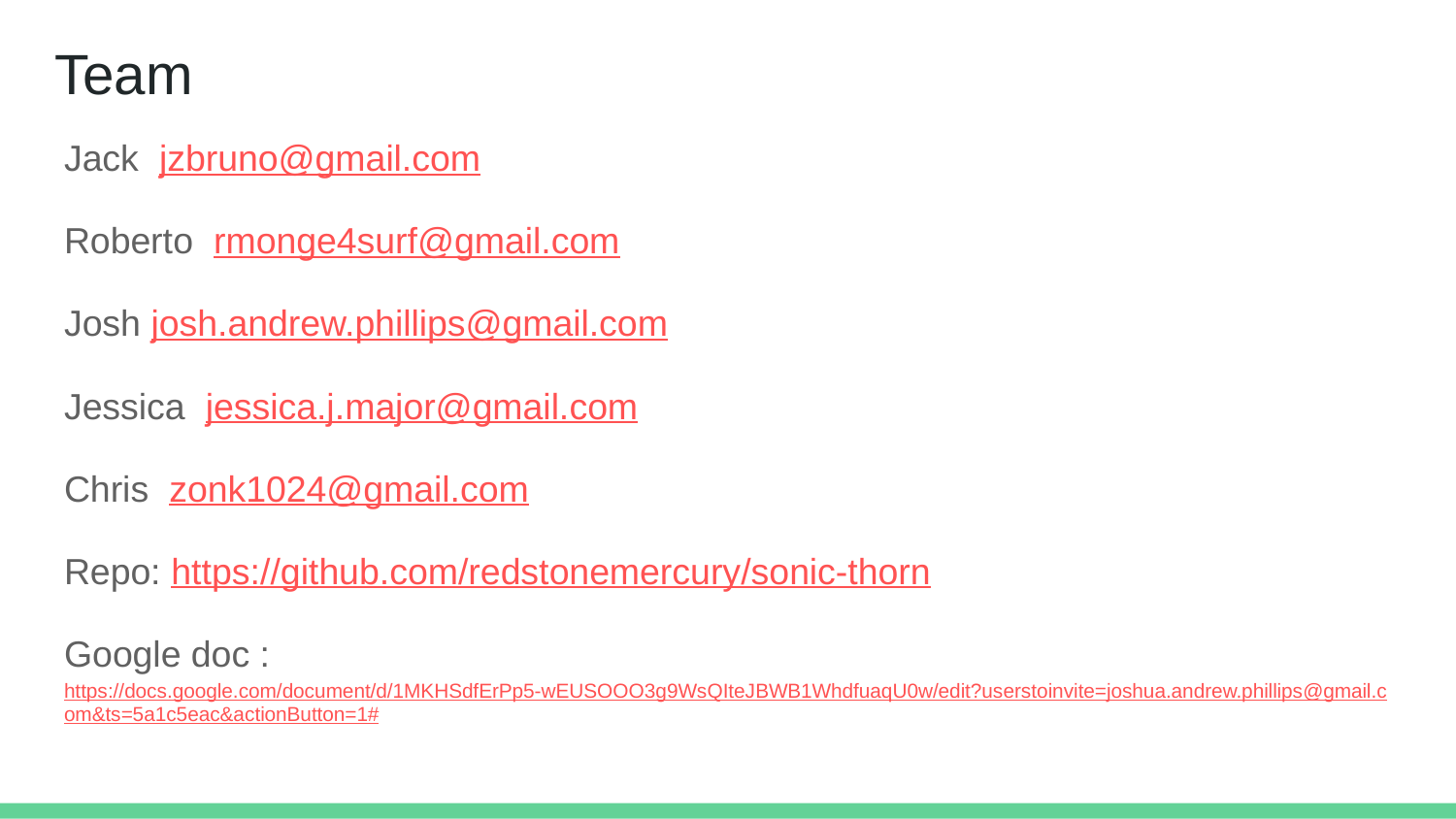

# Team
Jack  jzbruno@gmail.com
Roberto  rmonge4surf@gmail.com
Josh josh.andrew.phillips@gmail.com
Jessica  jessica.j.major@gmail.com
Chris  zonk1024@gmail.com
Repo: https://github.com/redstonemercury/sonic-thorn
Google doc : https://docs.google.com/document/d/1MKHSdfErPp5-wEUSOOO3g9WsQIteJBWB1WhdfuaqU0w/edit?userstoinvite=joshua.andrew.phillips@gmail.com&ts=5a1c5eac&actionButton=1#